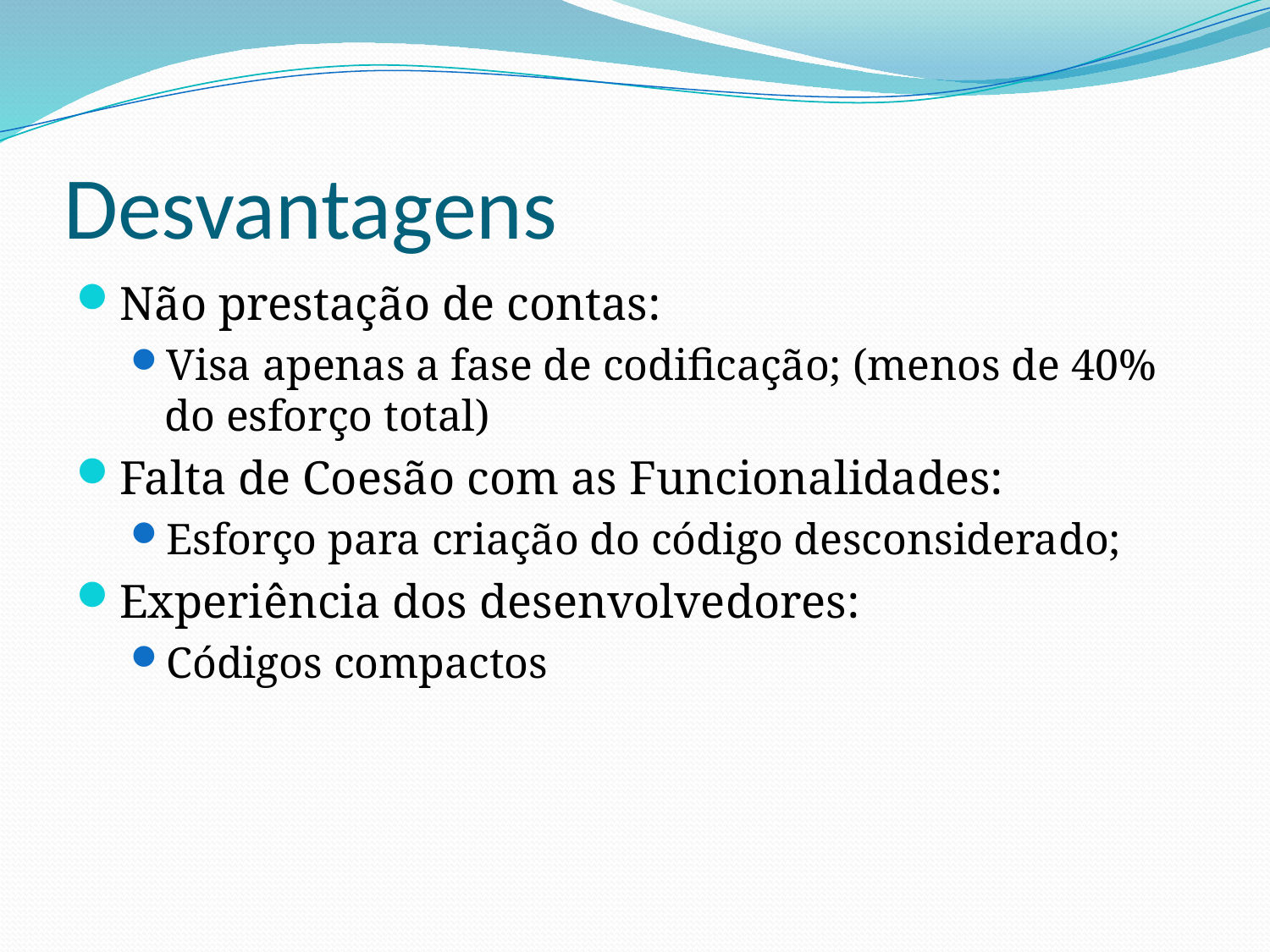

# Desvantagens
Não prestação de contas:
Visa apenas a fase de codificação; (menos de 40% do esforço total)
Falta de Coesão com as Funcionalidades:
Esforço para criação do código desconsiderado;
Experiência dos desenvolvedores:
Códigos compactos